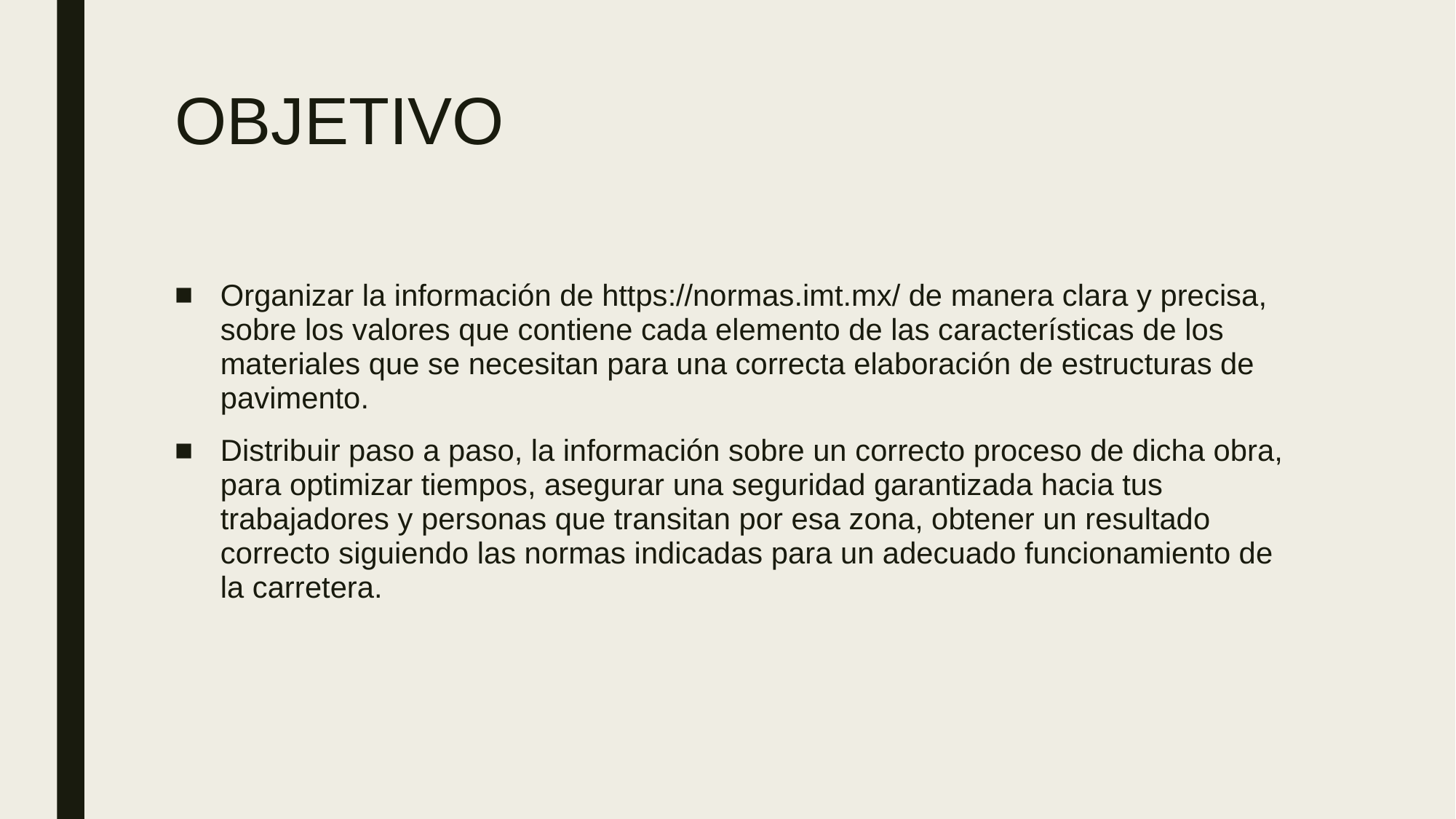

# OBJETIVO
Organizar la información de https://normas.imt.mx/ de manera clara y precisa, sobre los valores que contiene cada elemento de las características de los materiales que se necesitan para una correcta elaboración de estructuras de pavimento.
Distribuir paso a paso, la información sobre un correcto proceso de dicha obra, para optimizar tiempos, asegurar una seguridad garantizada hacia tus trabajadores y personas que transitan por esa zona, obtener un resultado correcto siguiendo las normas indicadas para un adecuado funcionamiento de la carretera.